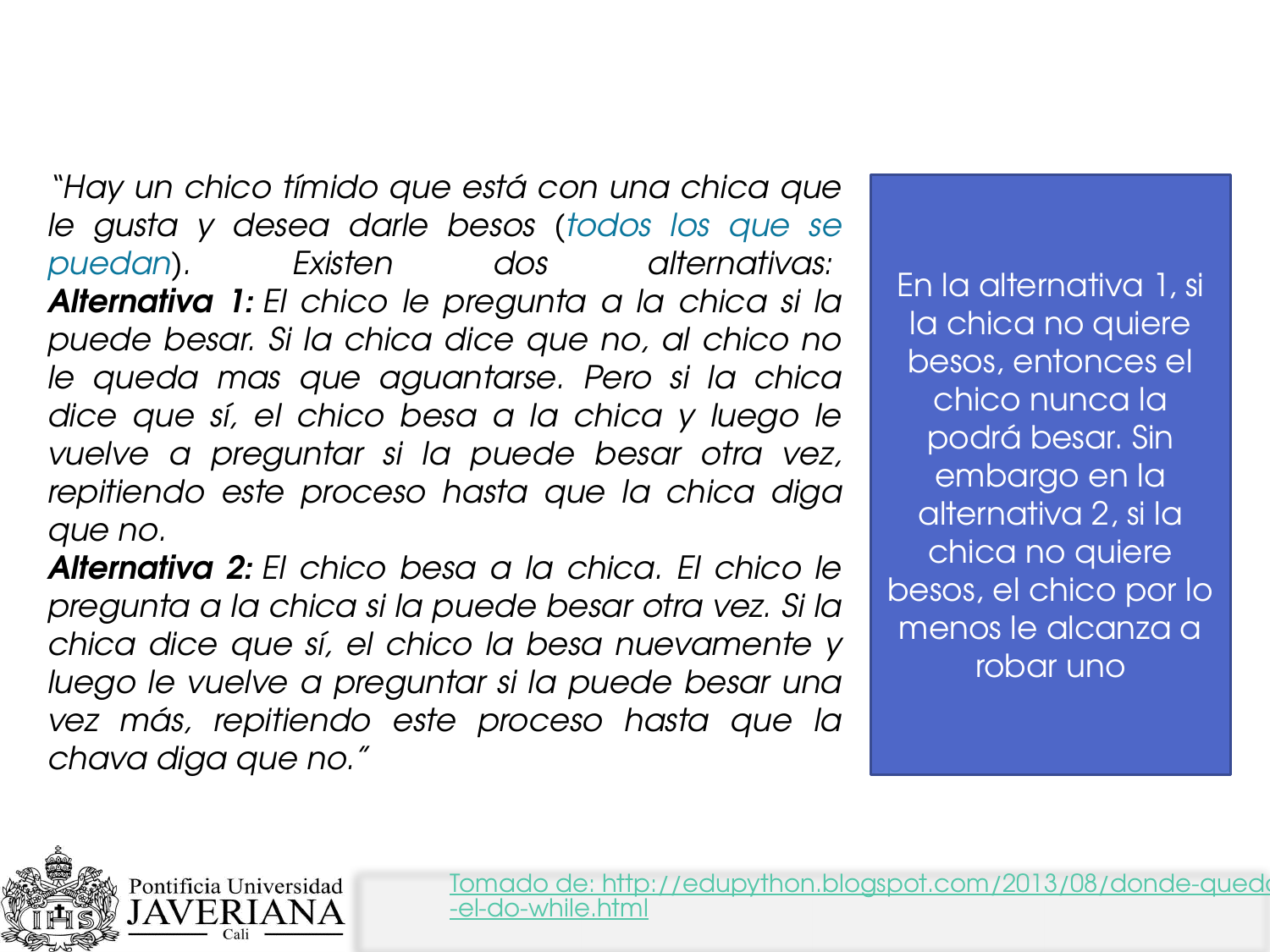

# Un buen ejemplo para diferenciar while y do while
“Hay un chico tímido que está con una chica que le gusta y desea darle besos (todos los que se puedan). Existen dos alternativas: 
Alternativa 1: El chico le pregunta a la chica si la puede besar. Si la chica dice que no, al chico no le queda mas que aguantarse. Pero si la chica dice que sí, el chico besa a la chica y luego le vuelve a preguntar si la puede besar otra vez, repitiendo este proceso hasta que la chica diga que no.
Alternativa 2: El chico besa a la chica. El chico le pregunta a la chica si la puede besar otra vez. Si la chica dice que sí, el chico la besa nuevamente y luego le vuelve a preguntar si la puede besar una vez más, repitiendo este proceso hasta que la chava diga que no.”
En la alternativa 1, si la chica no quiere besos, entonces el chico nunca la podrá besar. Sin embargo en la alternativa 2, si la chica no quiere besos, el chico por lo menos le alcanza a robar uno
Tomado de: http://edupython.blogspot.com/2013/08/donde-quedo-el-do-while.html